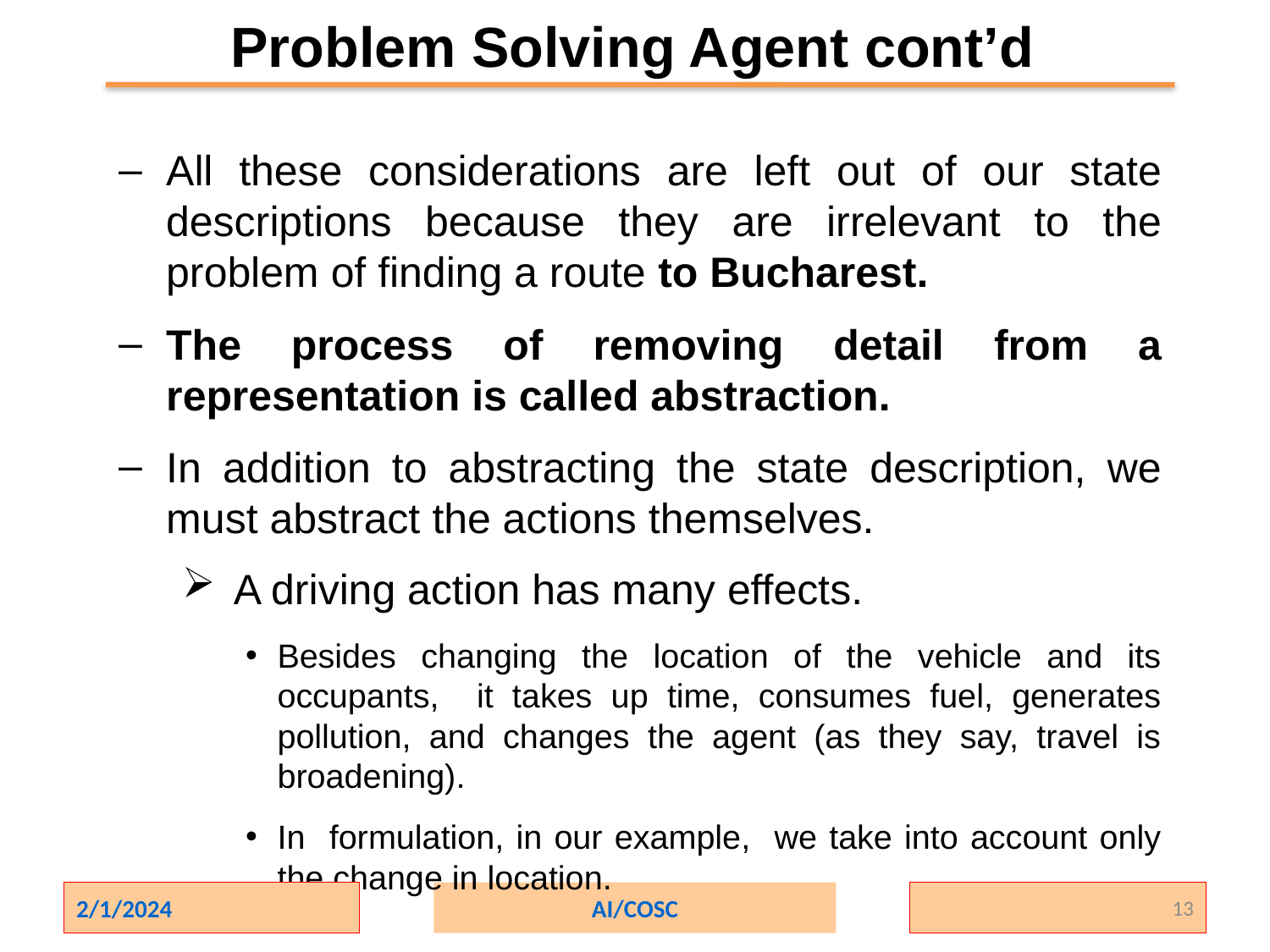

# Problem Solving Agent cont’d
All these considerations are left out of our state descriptions because they are irrelevant to the problem of finding a route to Bucharest.
The process of removing detail from a representation is called abstraction.
In addition to abstracting the state description, we must abstract the actions themselves.
 A driving action has many effects.
Besides changing the location of the vehicle and its occupants,  it takes up time, consumes fuel, generates pollution, and changes the agent (as they say, travel is broadening).
In  formulation, in our example,  we take into account only the change in location.

2/1/2024
AI/COSC
13